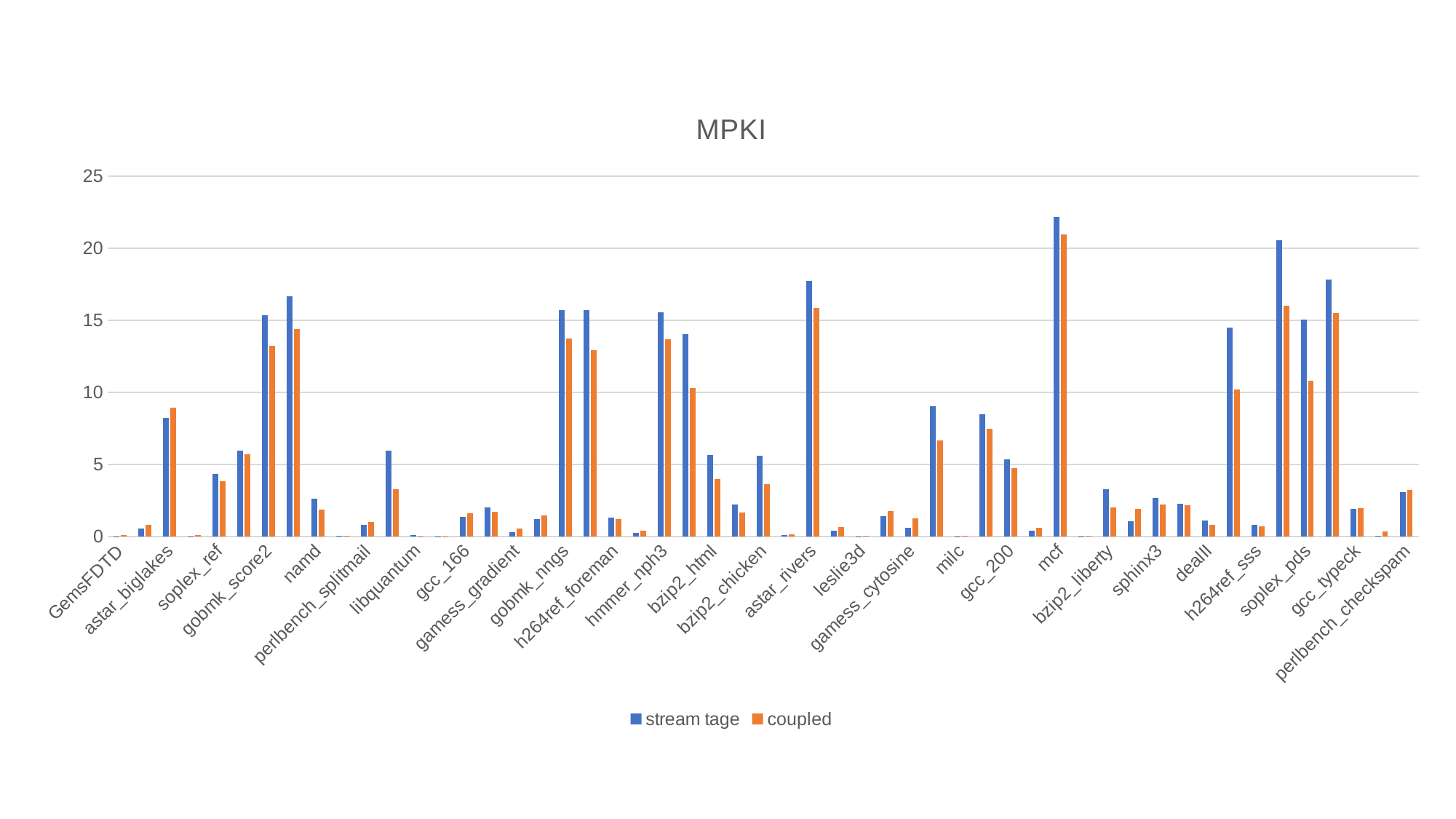

### Chart: MPKI

| Category | stream tage | coupled |
|---|---|---|
| GemsFDTD | 0.028337251 | 0.111848034 |
| perlbench_diffmail | 0.55899996 | 0.801 |
| astar_biglakes | 8.211437 | 8.949727 |
| bwaves | 0.0009999999 | 0.098 |
| soplex_ref | 4.367721 | 3.849573 |
| omnetpp | 5.97 | 5.713 |
| gobmk_score2 | 15.338768 | 13.2236595 |
| hmmer_retro | 16.65258 | 14.405812 |
| namd | 2.6316147 | 1.8955476 |
| lbm | 0.07399999 | 0.047999997 |
| perlbench_splitmail | 0.81695485 | 1.0328774 |
| gcc_scilab | 5.953068 | 3.2896771 |
| libquantum | 0.08050428 | 0.019407483 |
| cactusADM | 0.022 | 0.005 |
| gcc_166 | 1.3577002 | 1.6090915 |
| xalancbmk | 2.0359492 | 1.7087971 |
| gamess_gradient | 0.3197888 | 0.56511056 |
| gcc_s04 | 1.2309068 | 1.4525152 |
| gobmk_nngs | 15.728104 | 13.746771 |
| gobmk_trevord | 15.701649 | 12.942622 |
| h264ref_foreman | 1.330173 | 1.2317967 |
| gamess_triazolium | 0.2360808 | 0.3860437 |
| hmmer_nph3 | 15.574445 | 13.662664 |
| bzip2_combined | 14.048555 | 10.303621 |
| bzip2_html | 5.644643 | 4.003545 |
| gromacs | 2.2446654 | 1.6678227 |
| bzip2_chicken | 5.5838265 | 3.6541224 |
| gcc_expr | 0.1272919 | 0.1678184 |
| astar_rivers | 17.711945 | 15.840717 |
| tonto | 0.40822464 | 0.6690114 |
| leslie3d | 0.012837597 | 0.054610956 |
| gcc_cpdecl | 1.4152948 | 1.784504 |
| gamess_cytosine | 0.60887146 | 1.2435944 |
| bzip2_program | 9.058041 | 6.6705923 |
| milc | 0.018240076 | 0.075165436 |
| sjeng | 8.482778 | 7.45877 |
| gcc_200 | 5.35955 | 4.761459 |
| gcc_g23 | 0.42937124 | 0.63111424 |
| mcf | 22.160807 | 20.972626 |
| zeusmp | 0.0034646858 | 0.044084564 |
| bzip2_liberty | 3.2733562 | 2.0330138 |
| povray | 1.0478272 | 1.9036674 |
| sphinx3 | 2.6845734 | 2.2179918 |
| gcc_expr2 | 2.2909293 | 2.1743186 |
| dealII | 1.0966834 | 0.8352472 |
| bzip2_source | 14.502991 | 10.187163 |
| h264ref_sss | 0.8099977 | 0.71180713 |
| gobmk_13x13 | 20.544138 | 16.004549 |
| soplex_pds | 15.04987 | 10.820873 |
| gobmk_trevorc | 17.813139 | 15.509688 |
| gcc_typeck | 1.9197935 | 1.9813849 |
| calculix | 0.061122976 | 0.35557538 |
| perlbench_checkspam | 3.074661 | 3.2528934 |